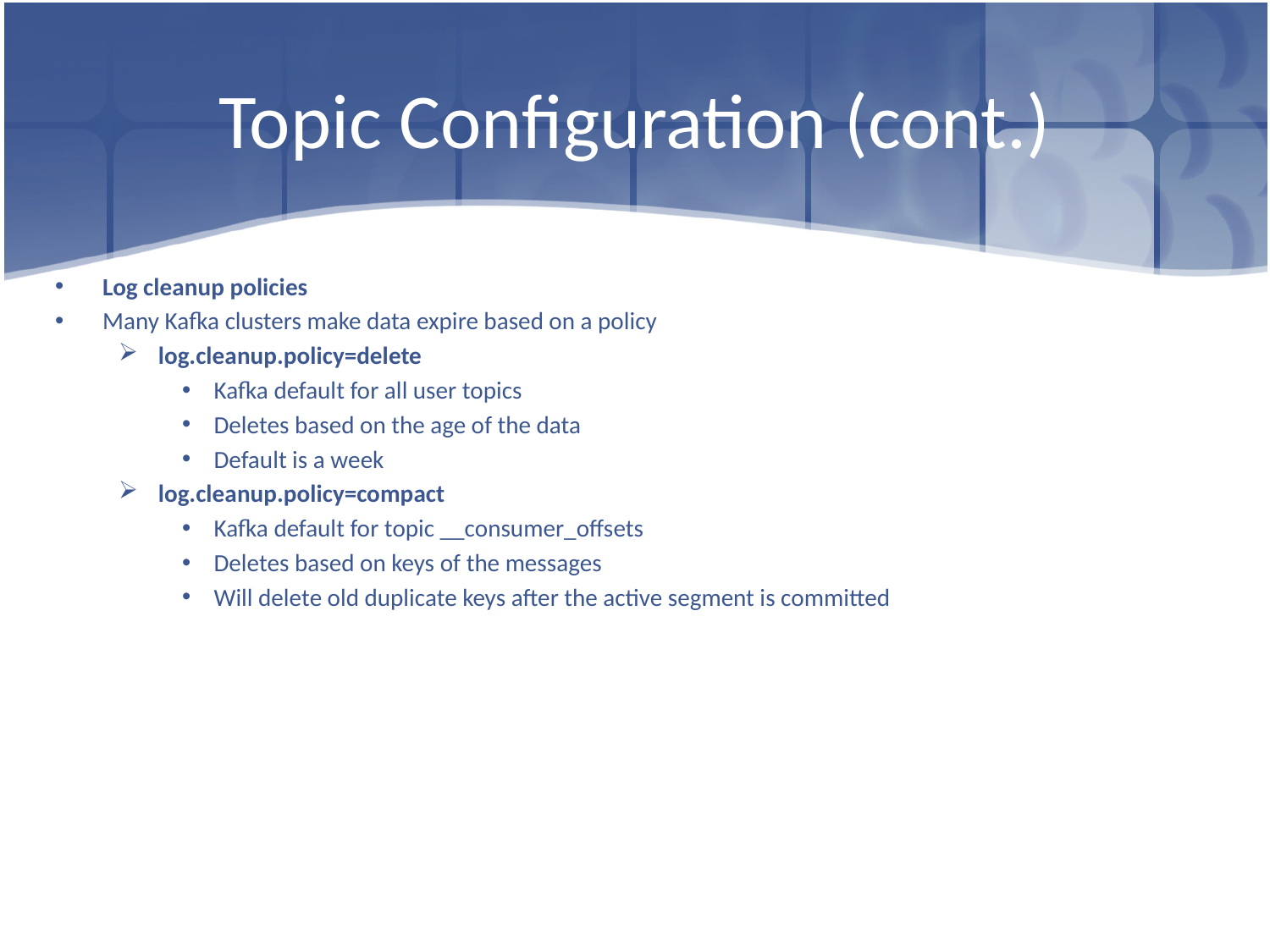

# Topic Configuration (cont.)
Log cleanup policies
Many Kafka clusters make data expire based on a policy
log.cleanup.policy=delete
Kafka default for all user topics
Deletes based on the age of the data
Default is a week
log.cleanup.policy=compact
Kafka default for topic __consumer_offsets
Deletes based on keys of the messages
Will delete old duplicate keys after the active segment is committed